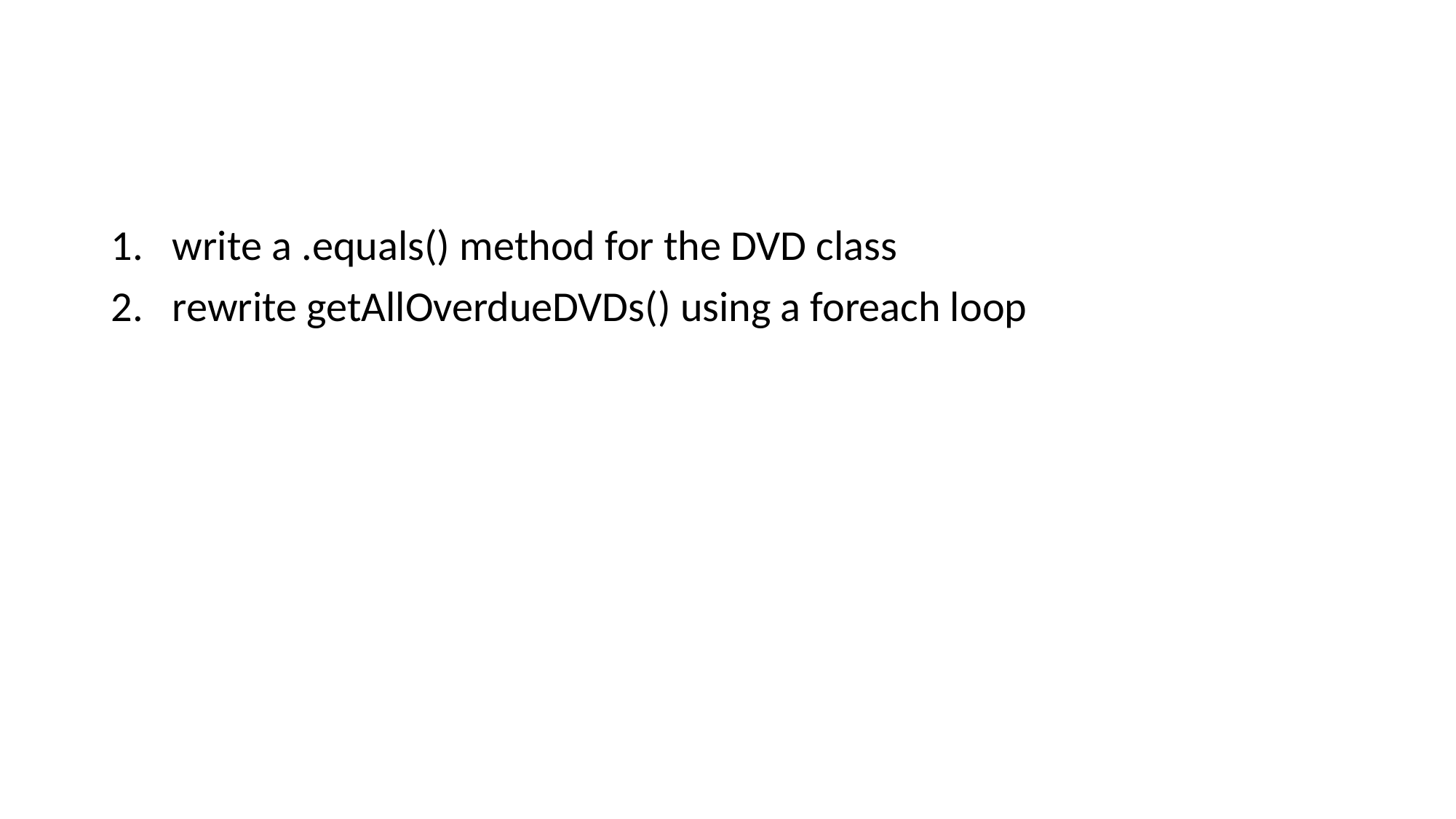

write a .equals() method for the DVD class
rewrite getAllOverdueDVDs() using a foreach loop